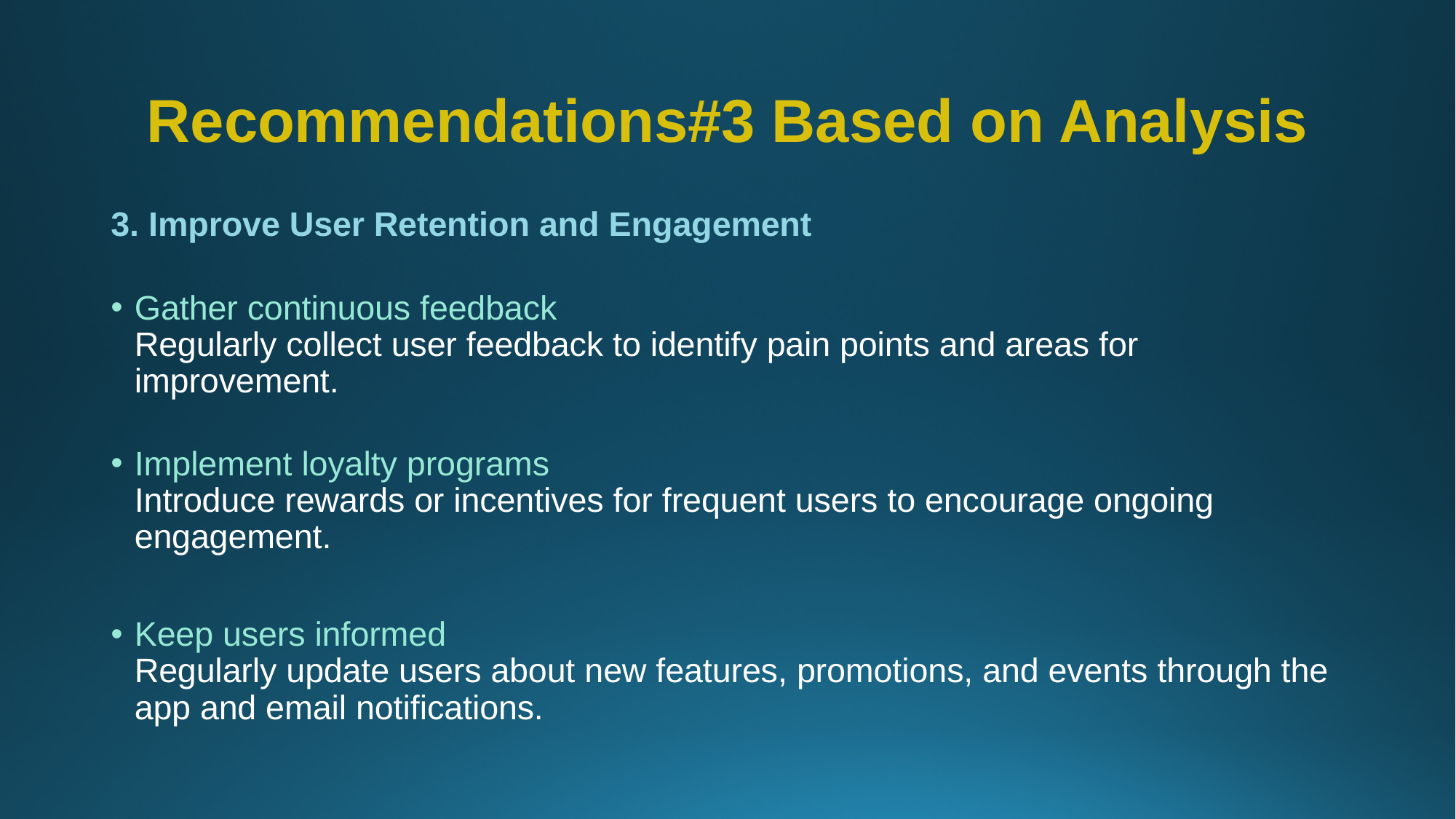

# Recommendations#3 Based on Analysis
3. Improve User Retention and Engagement

Gather continuous feedback
Regularly collect user feedback to identify pain points and areas for improvement.

Implement loyalty programs
Introduce rewards or incentives for frequent users to encourage ongoing engagement.

Keep users informed
Regularly update users about new features, promotions, and events through the app and email notifications.